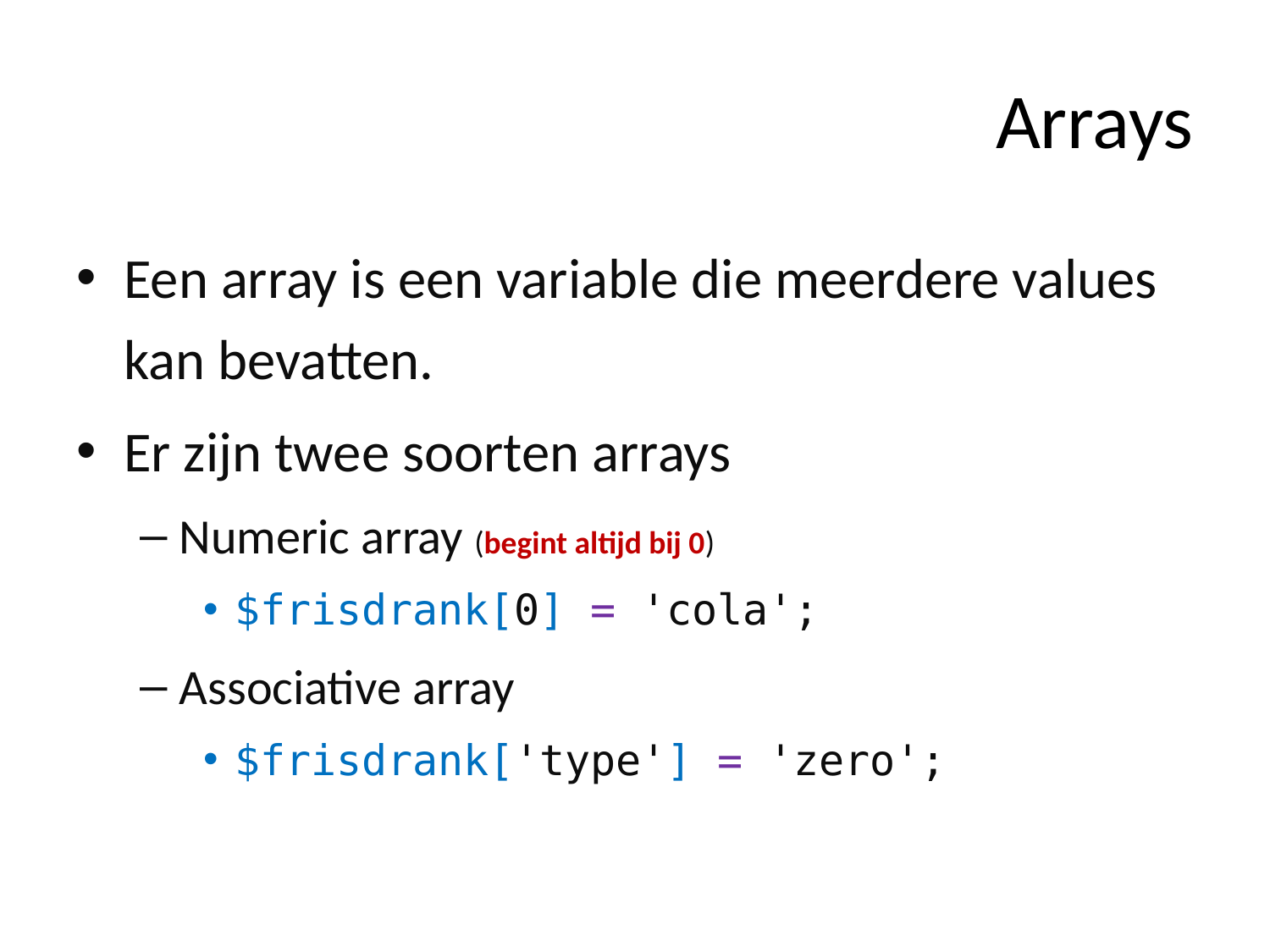

# Arrays
Een array is een variable die meerdere values kan bevatten.
Er zijn twee soorten arrays
Numeric array (begint altijd bij 0)
$frisdrank[0] = 'cola';
Associative array
$frisdrank['type'] = 'zero';